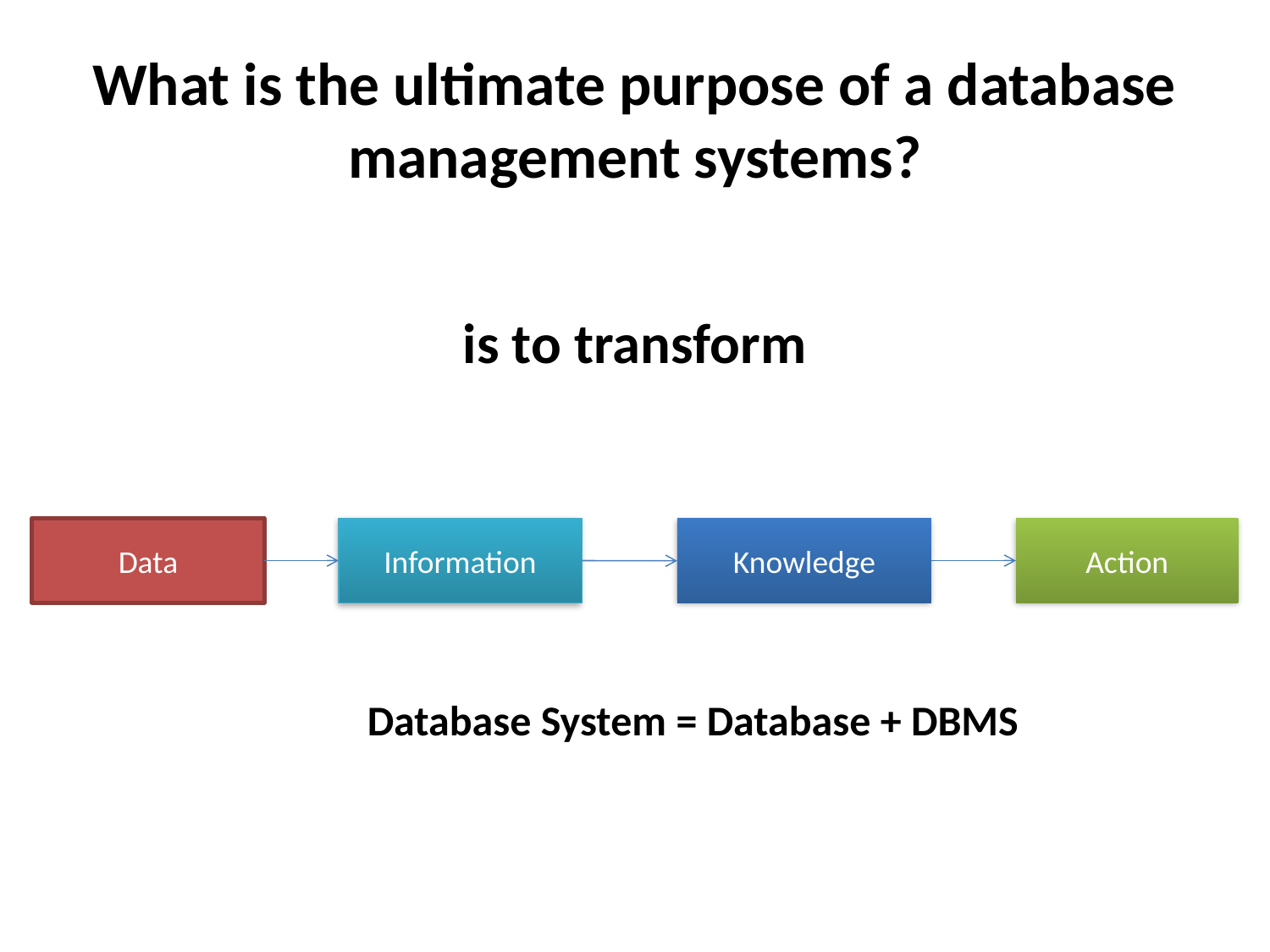

# What is the ultimate purpose of a database management systems?

is to transform
Data
Information
Knowledge
Action
Database System = Database + DBMS